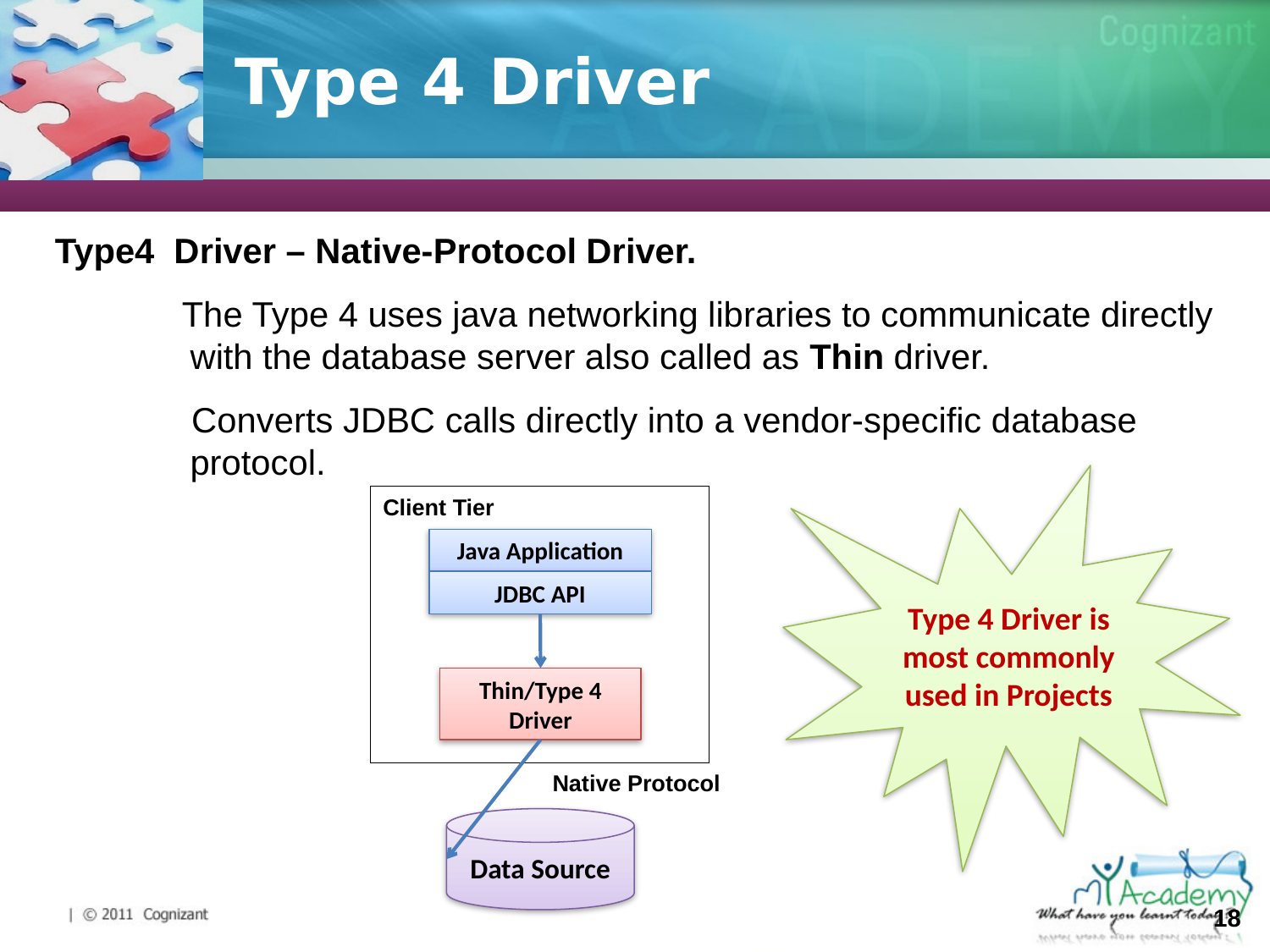

# Type 4 Driver

Type4  Driver – Native-Protocol Driver.
The Type 4 uses java networking libraries to communicate directly with the database server also called as Thin driver.
 Converts JDBC calls directly into a vendor-specific database protocol.
Type 4 Driver is most commonly used in Projects
Client Tier

Java Application
JDBC API
Thin/Type 4 Driver
Native Protocol
Data Source
18